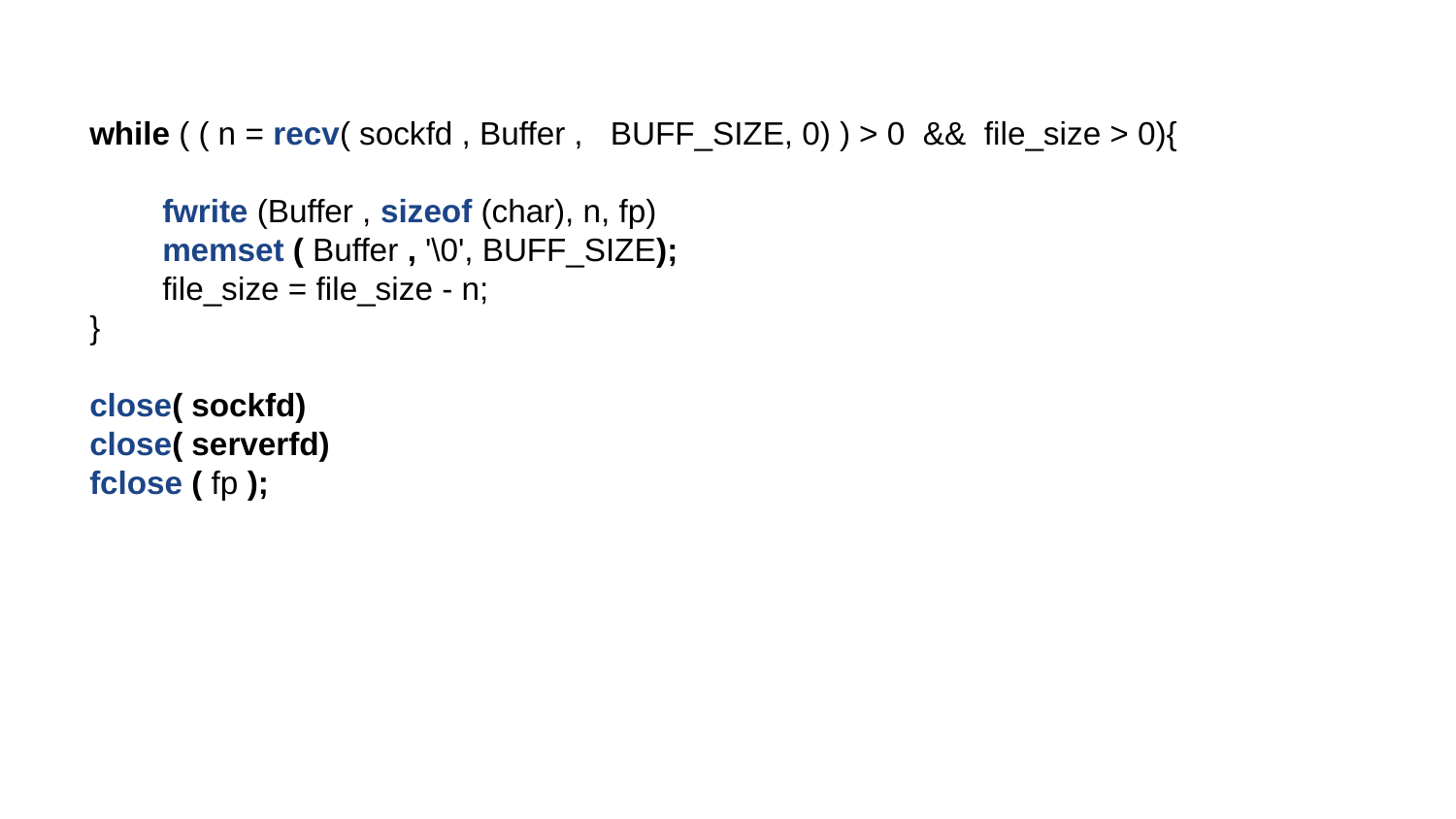

while ( ( n = recv( sockfd , Buffer ,   BUFF_SIZE, 0) ) > 0  &&  file_size > 0){

fwrite (Buffer , sizeof (char), n, fp)
	memset ( Buffer , '\0', BUFF_SIZE);
file_size = file_size - n;
}

close( sockfd)
close( serverfd)
fclose ( fp );